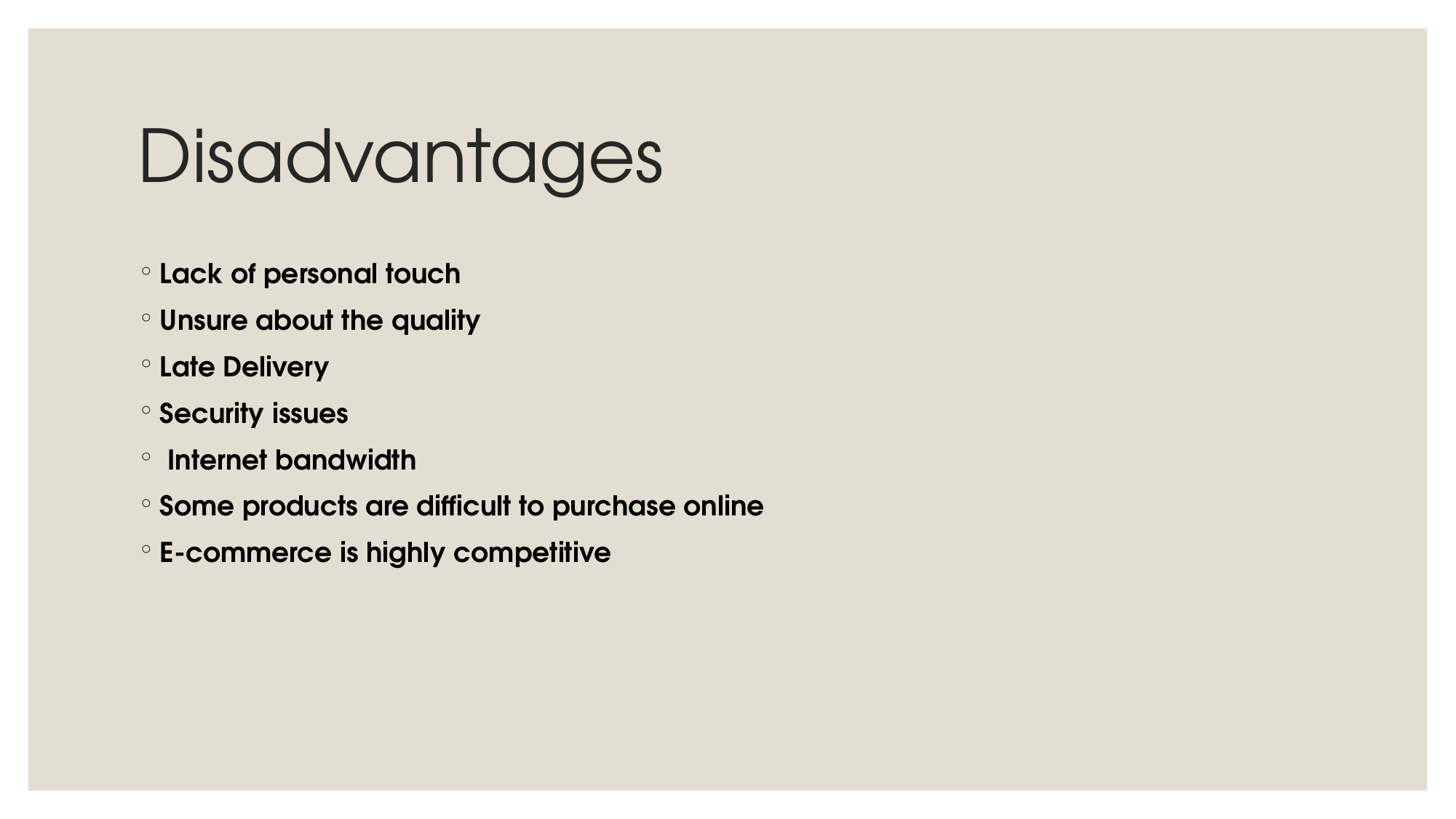

# Disadvantages
Lack of personal touch
Unsure about the quality
Late Delivery
Security issues
 Internet bandwidth
Some products are difficult to purchase online
E-commerce is highly competitive